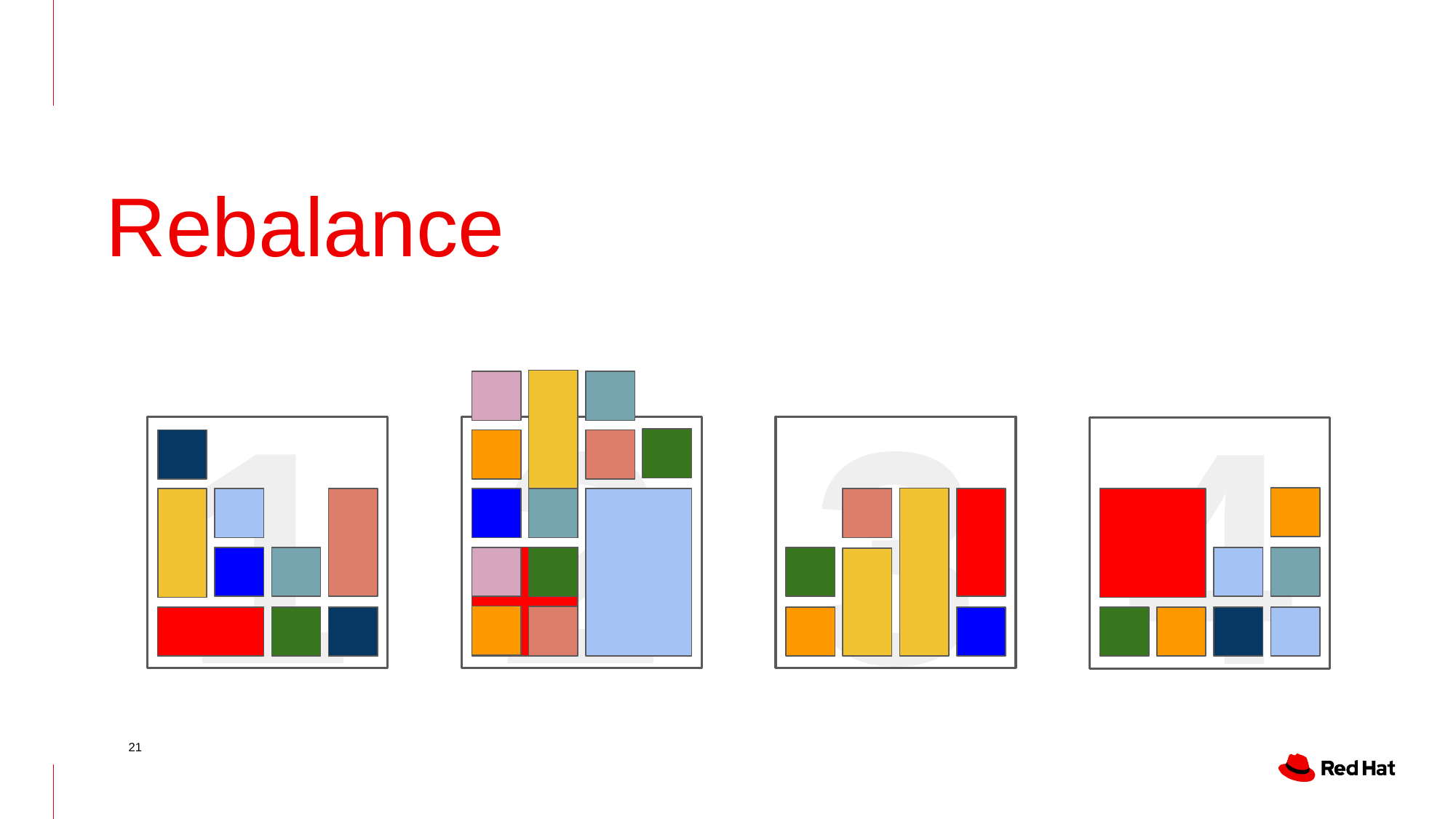

# Rebalance

1
2
3
4

21